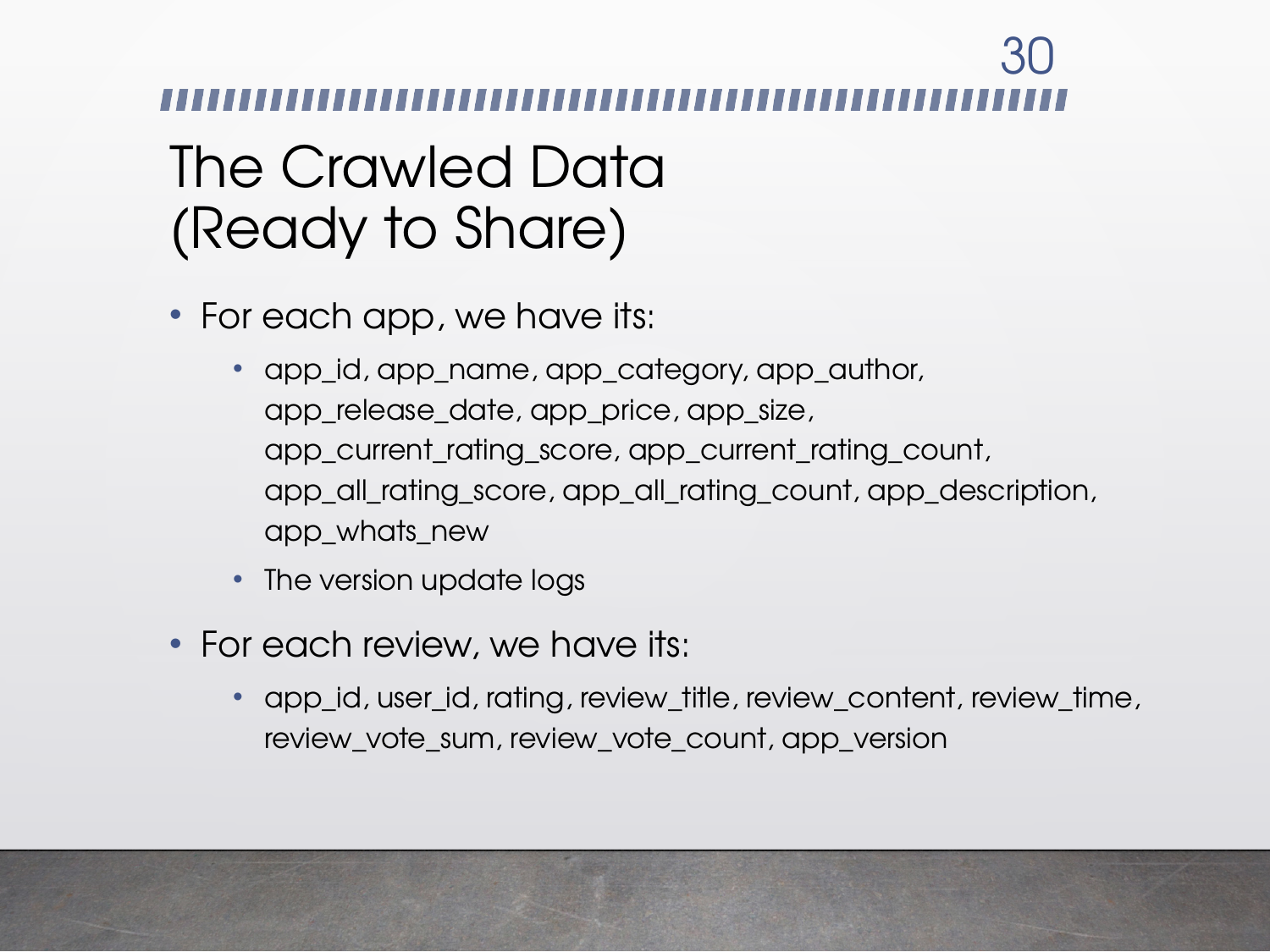

30
# The Crawled Data (Ready to Share)
For each app, we have its:
app_id, app_name, app_category, app_author, app_release_date, app_price, app_size, app_current_rating_score, app_current_rating_count, app_all_rating_score, app_all_rating_count, app_description, app_whats_new
The version update logs
For each review, we have its:
app_id, user_id, rating, review_title, review_content, review_time, review_vote_sum, review_vote_count, app_version